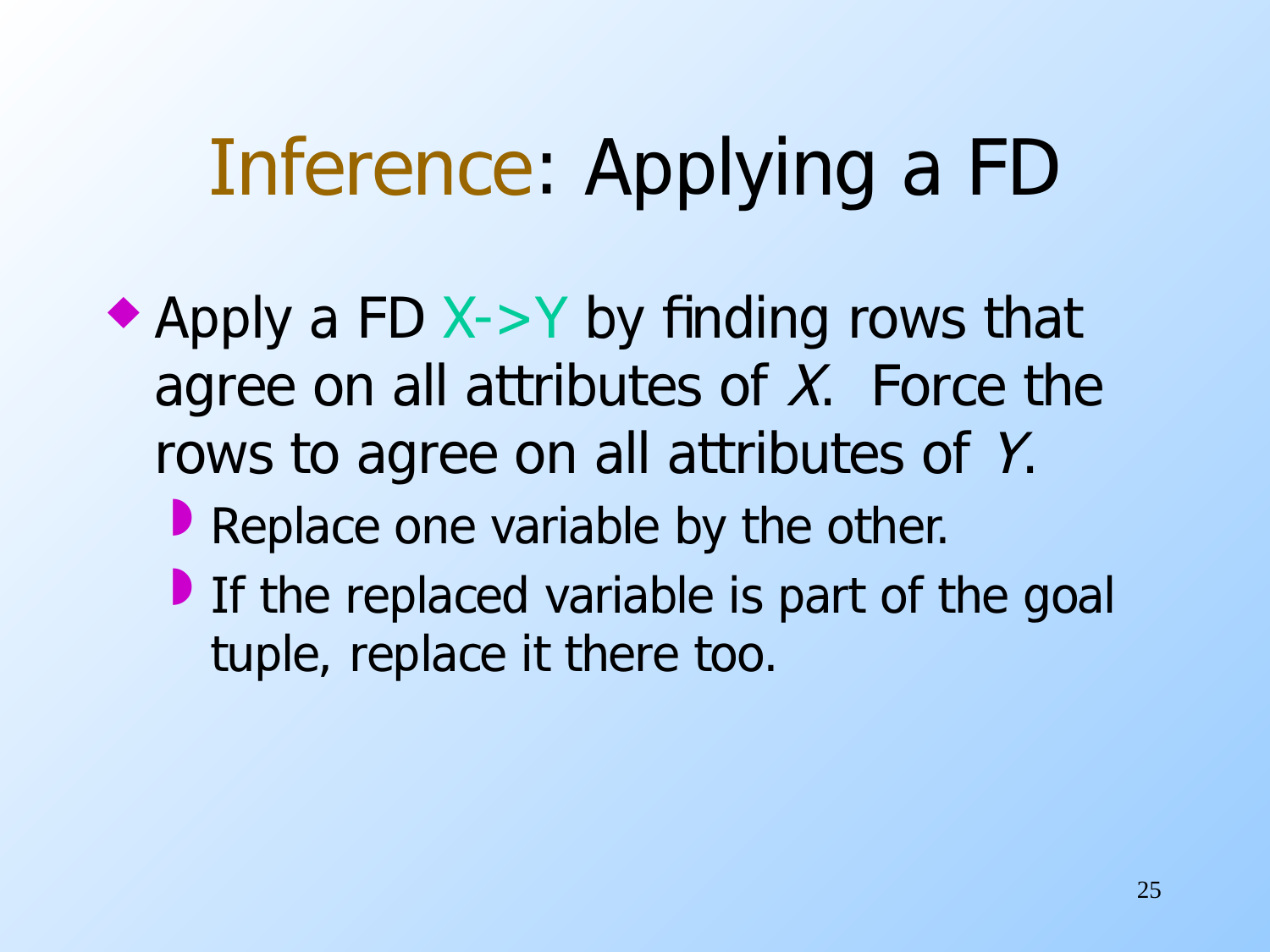

# Inference: Applying a FD
Apply a FD X->Y by finding rows that agree on all attributes of X.  Force the rows to agree on all attributes of Y.
Replace one variable by the other.
If the replaced variable is part of the goal tuple, replace it there too.
25